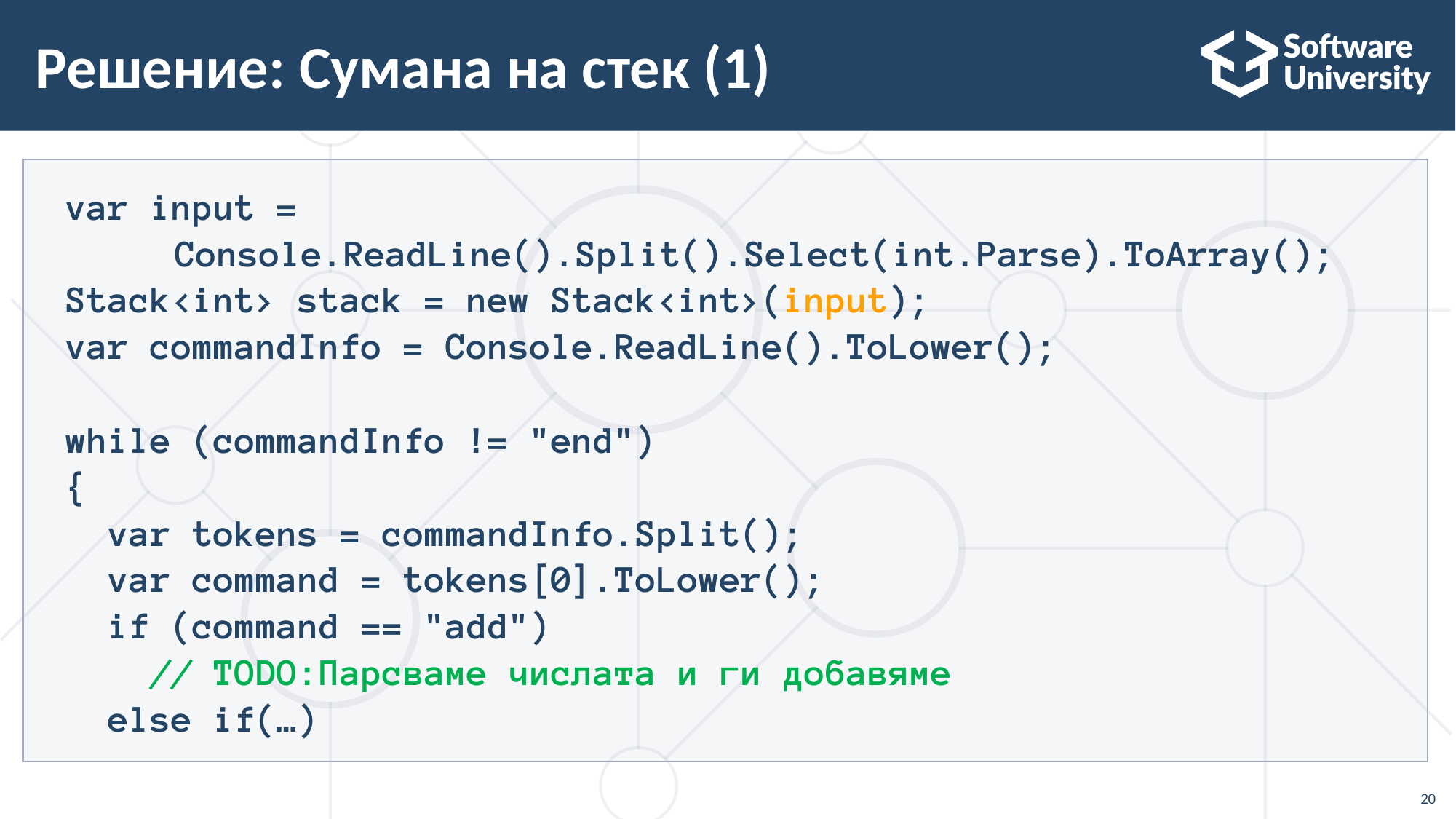

# Решение: Сумана на стек (1)
var input =
	Console.ReadLine().Split().Select(int.Parse).ToArray();
Stack<int> stack = new Stack<int>(input);
var commandInfo = Console.ReadLine().ToLower();

while (commandInfo != "end")
{
  var tokens = commandInfo.Split();
  var command = tokens[0].ToLower();
  if (command == "add")
    // TODO:Парсваме числата и ги добавяме
  else if(…)
20